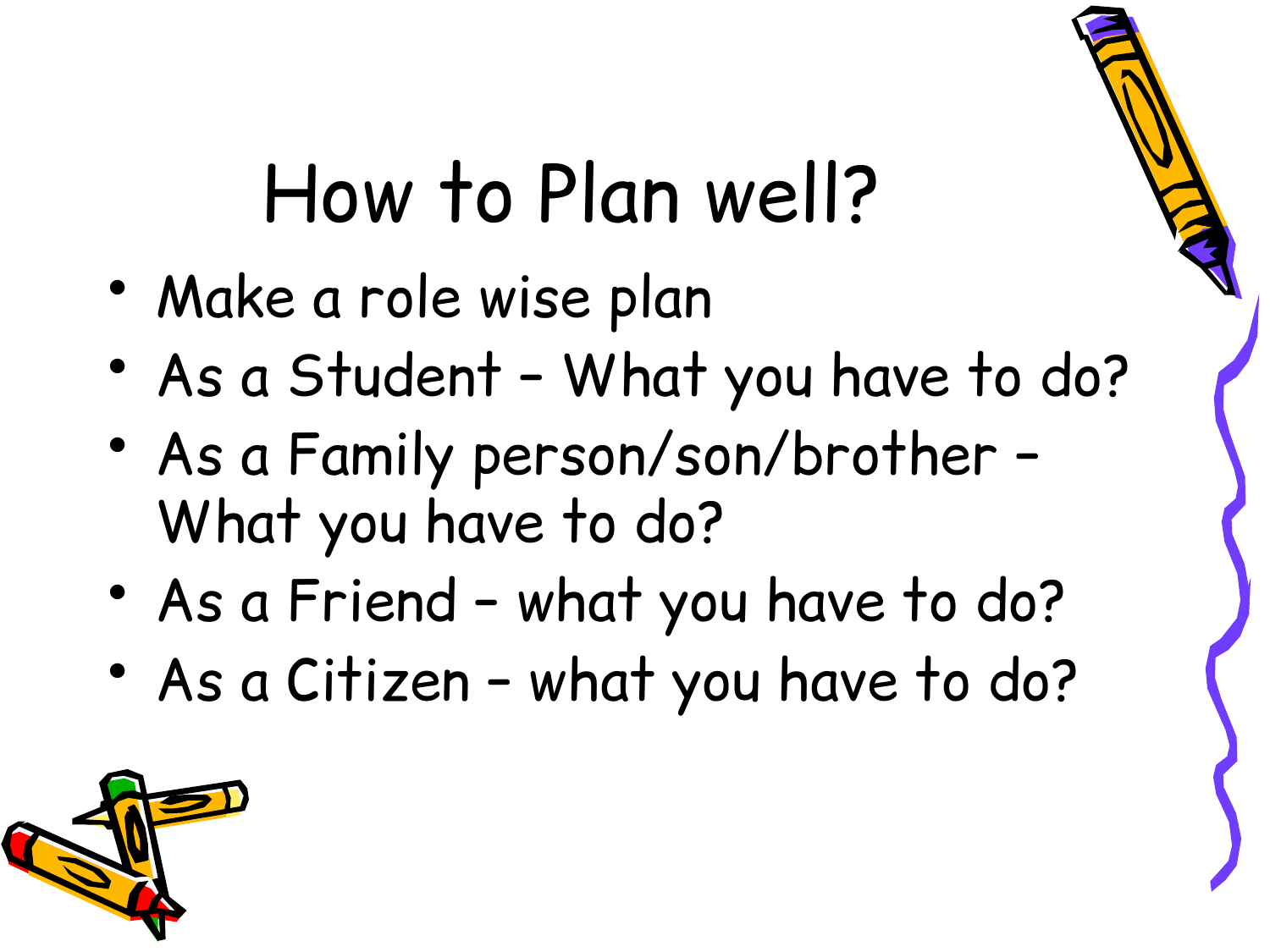

# How to Plan well?
Make a role wise plan
As a Student – What you have to do?
As a Family person/son/brother – What you have to do?
As a Friend – what you have to do?
As a Citizen – what you have to do?